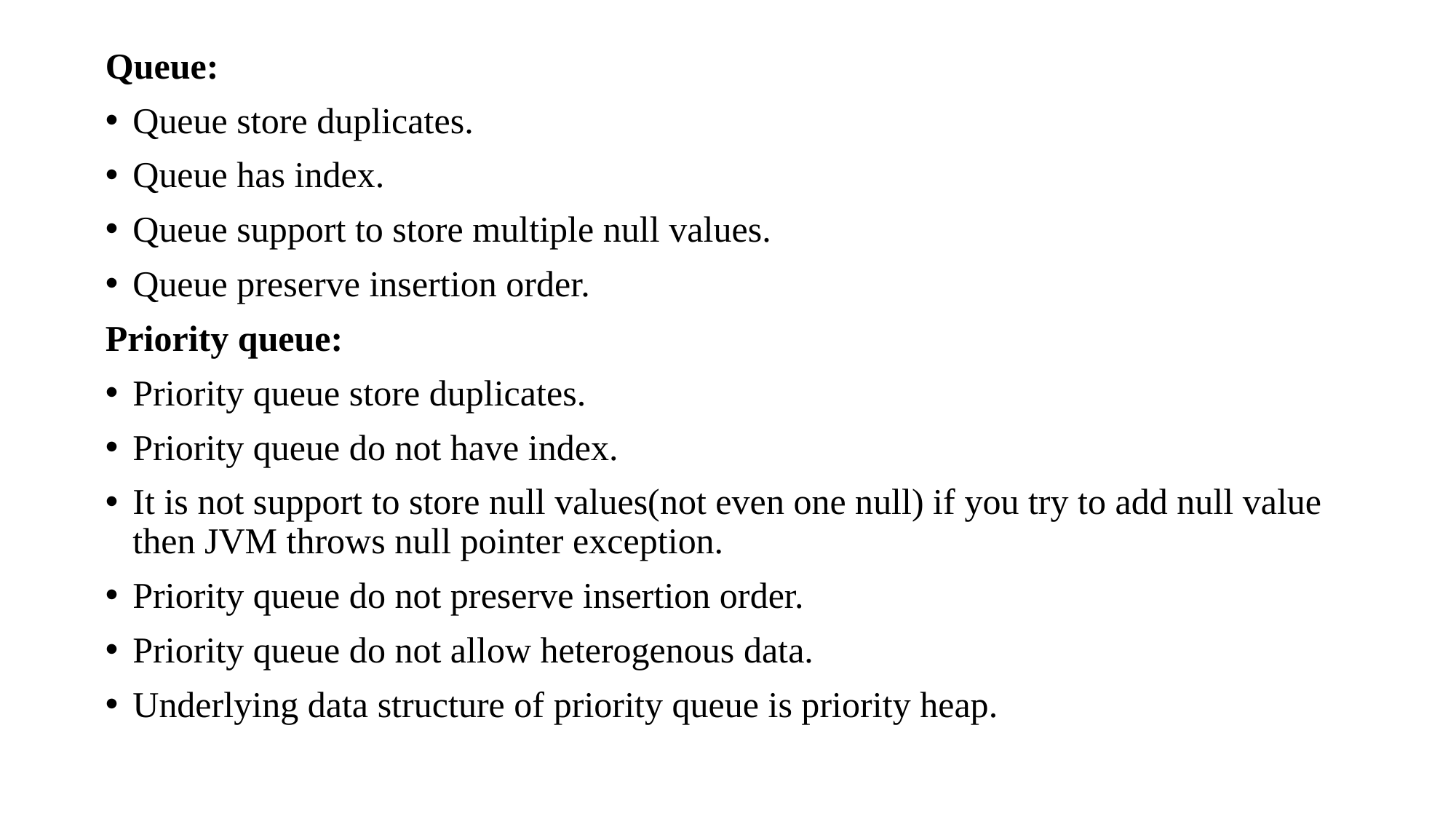

Queue:
Queue store duplicates.
Queue has index.
Queue support to store multiple null values.
Queue preserve insertion order.
Priority queue:
Priority queue store duplicates.
Priority queue do not have index.
It is not support to store null values(not even one null) if you try to add null value then JVM throws null pointer exception.
Priority queue do not preserve insertion order.
Priority queue do not allow heterogenous data.
Underlying data structure of priority queue is priority heap.